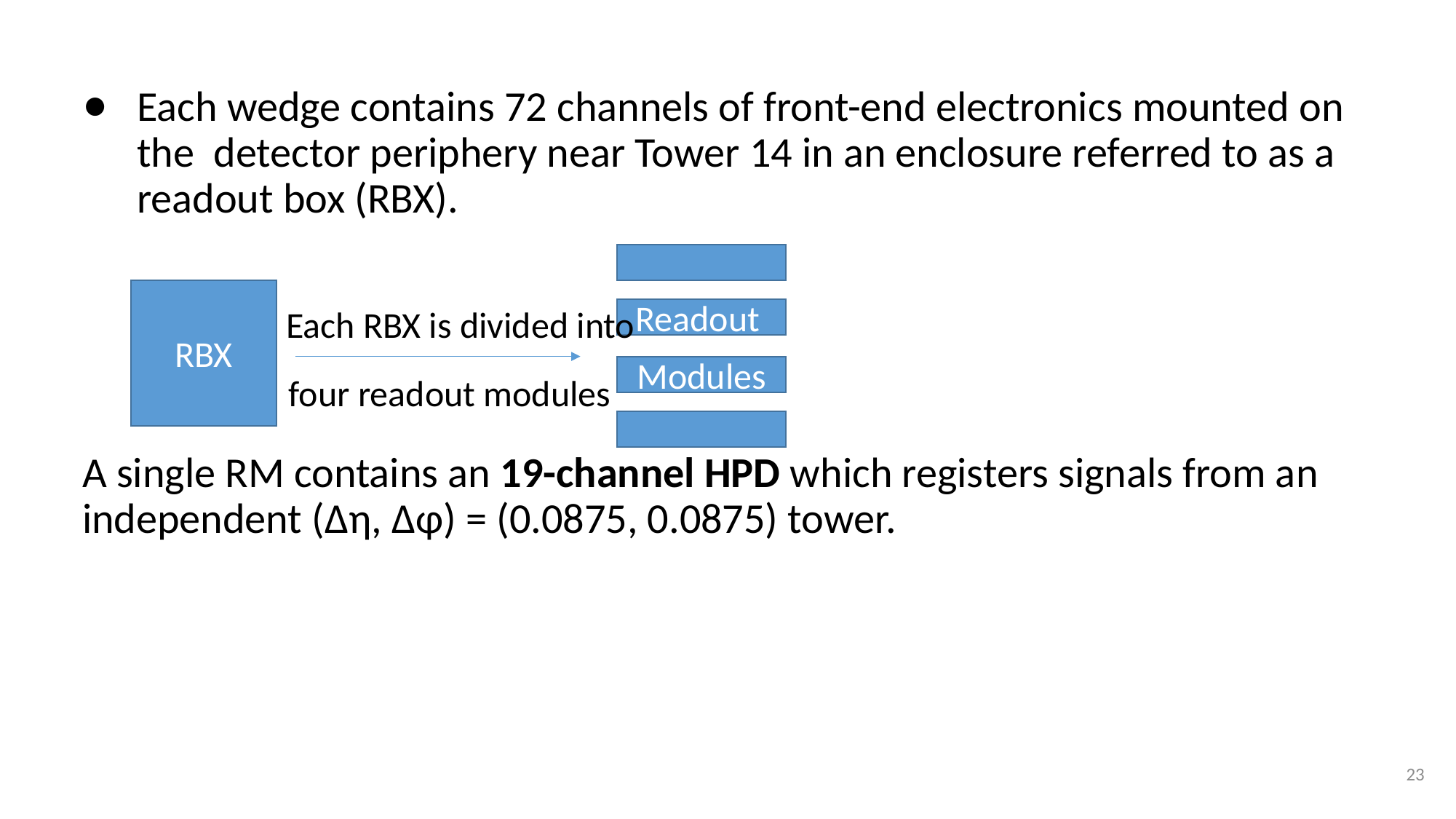

Each wedge contains 72 channels of front-end electronics mounted on the  detector periphery near Tower 14 in an enclosure referred to as a readout box (RBX).

A single RM contains an 19-channel HPD which registers signals from an independent (∆η, ∆φ) = (0.0875, 0.0875) tower.

RBX
Each RBX is divided into
Readout
Modules
four readout modules

23